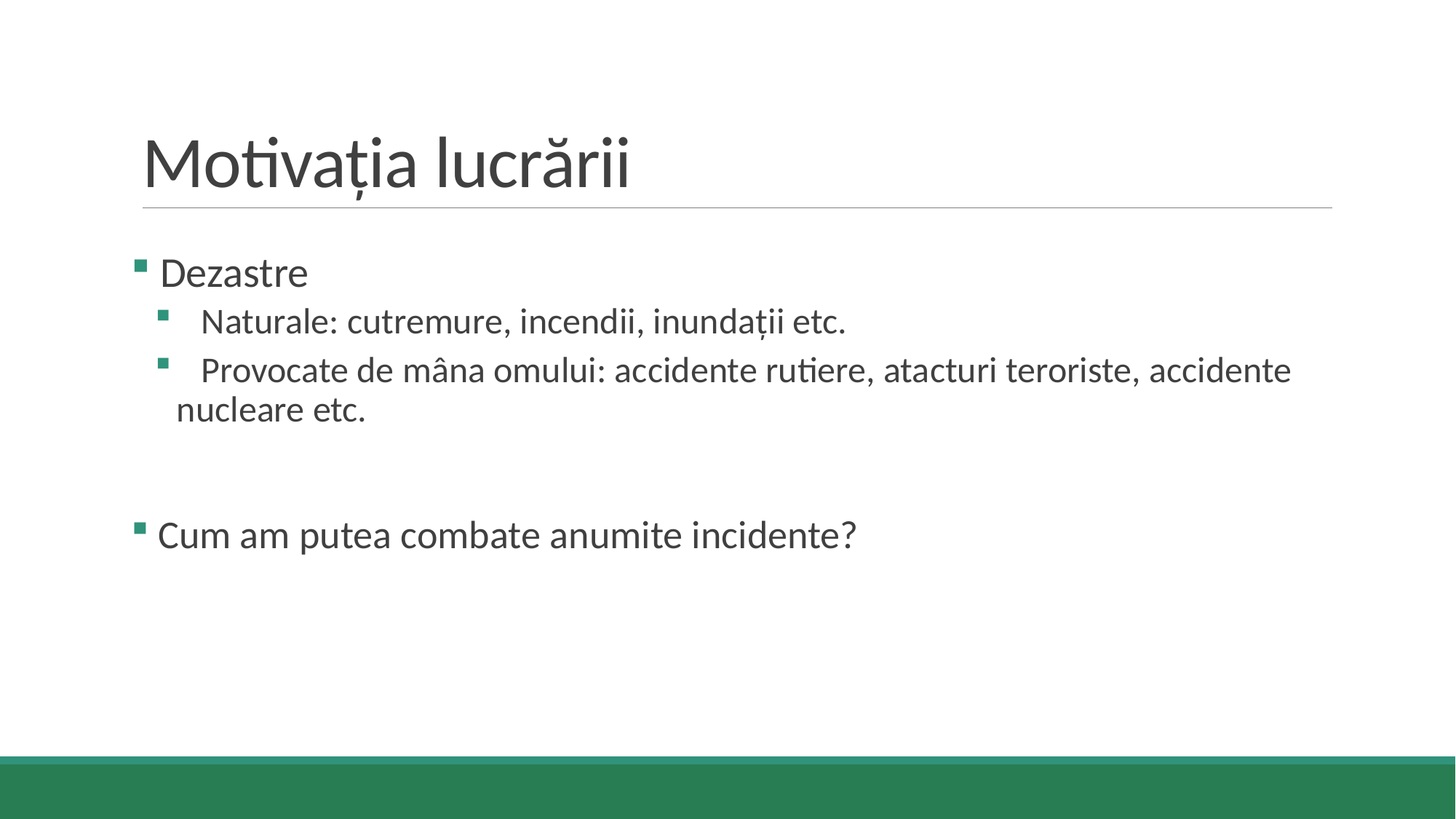

# Motivația lucrării
 Dezastre
   Naturale: cutremure, incendii, inundații etc.
   Provocate de mâna omului: accidente rutiere, atacturi teroriste, accidente nucleare etc.

 Cum am putea combate anumite incidente?